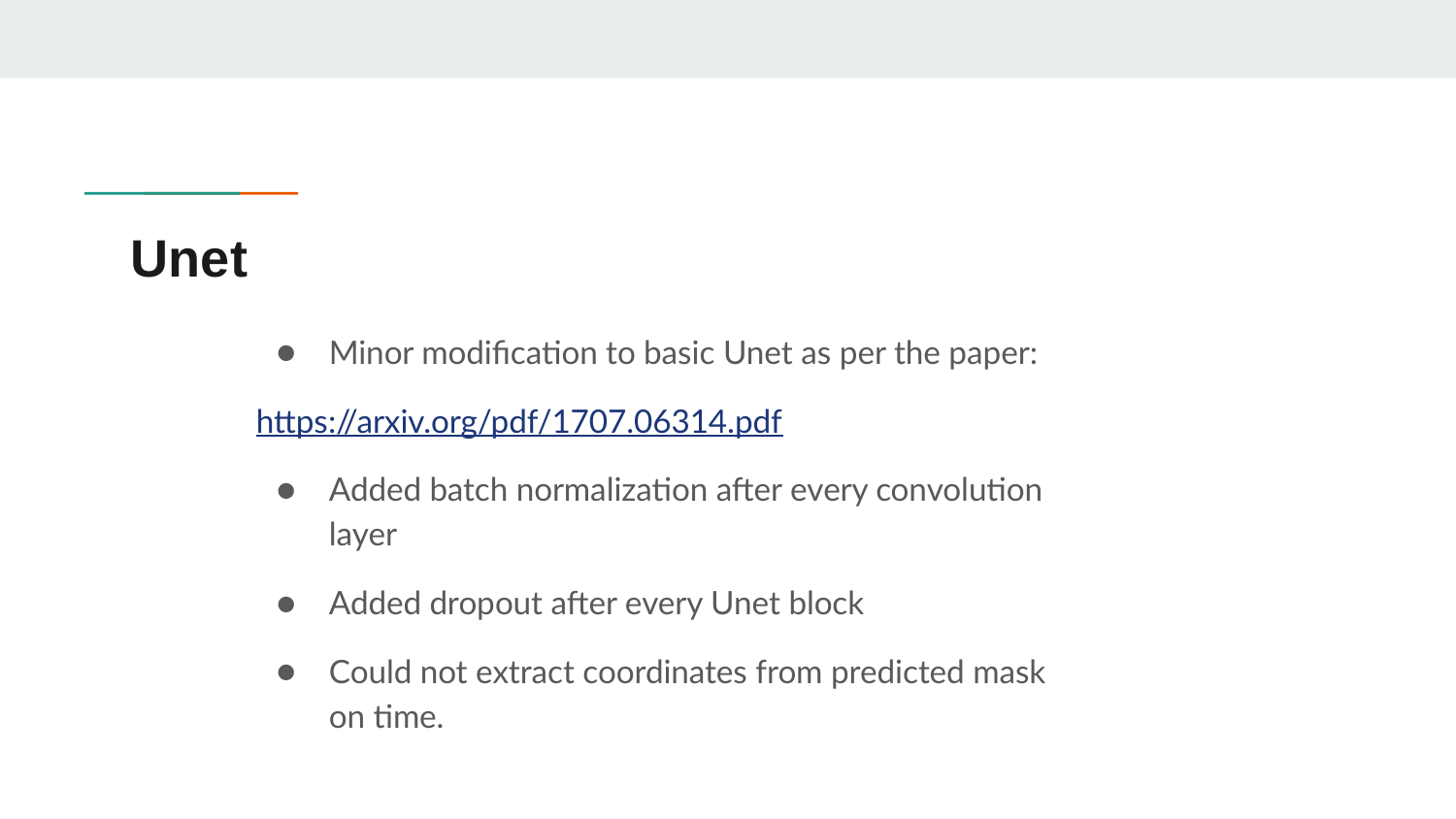

# Unet
Minor modification to basic Unet as per the paper:
https://arxiv.org/pdf/1707.06314.pdf
Added batch normalization after every convolution layer
Added dropout after every Unet block
Could not extract coordinates from predicted mask on time.